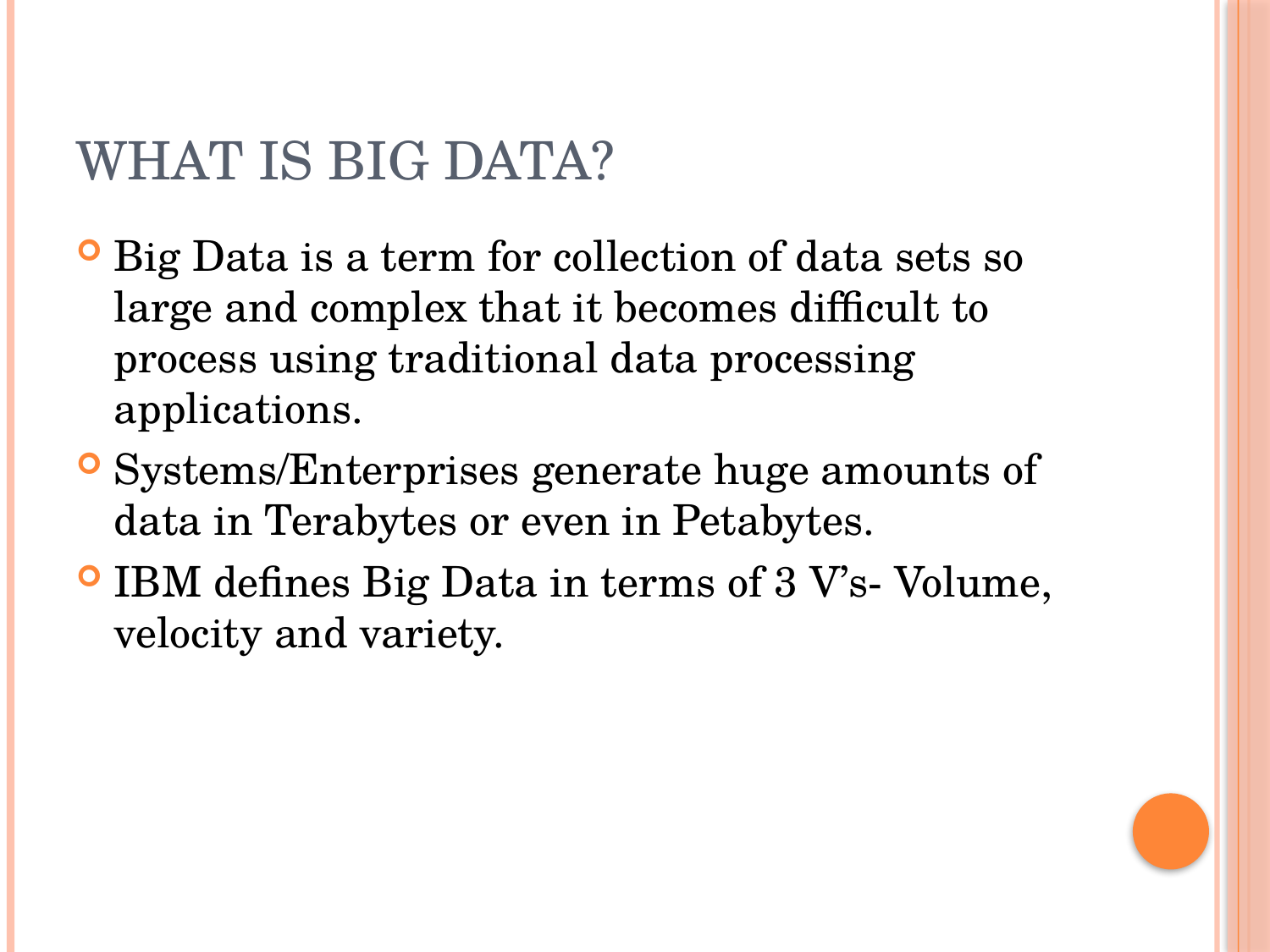

# What is Big Data?
Big Data is a term for collection of data sets so large and complex that it becomes difficult to process using traditional data processing applications.
Systems/Enterprises generate huge amounts of data in Terabytes or even in Petabytes.
IBM defines Big Data in terms of 3 V’s- Volume, velocity and variety.